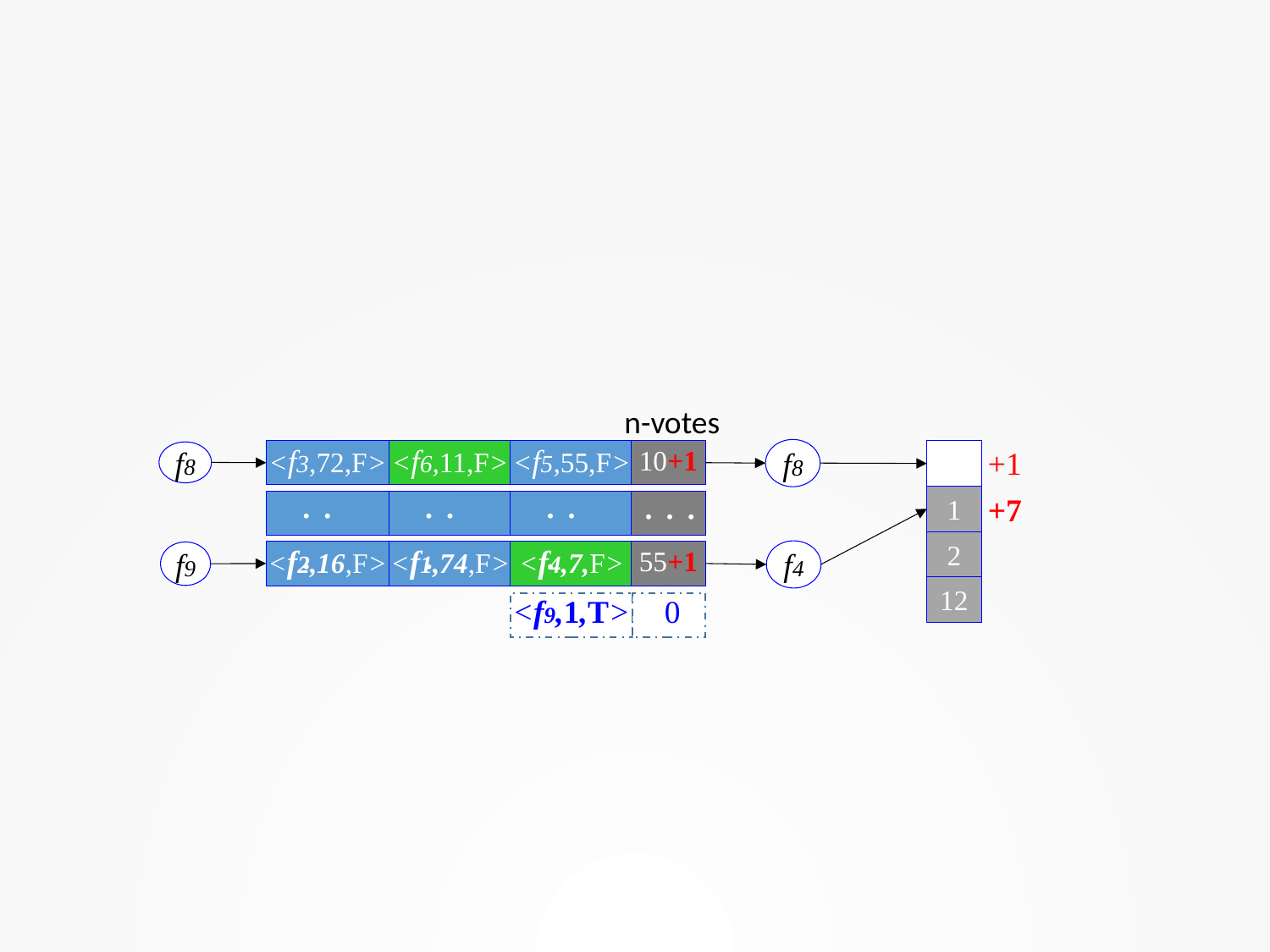

n-votes
+1
f8
<f3,72,F>
<f6,11,F>
<f5,55,F>
10+1

f8
. . .
. . .
. . .
. . .
+7
1

2
f4
<f2,16,F>
<f1,74,F>
<f4,7,F>
55+1
f9
12
0
<f9,1,T>

28 January 2018